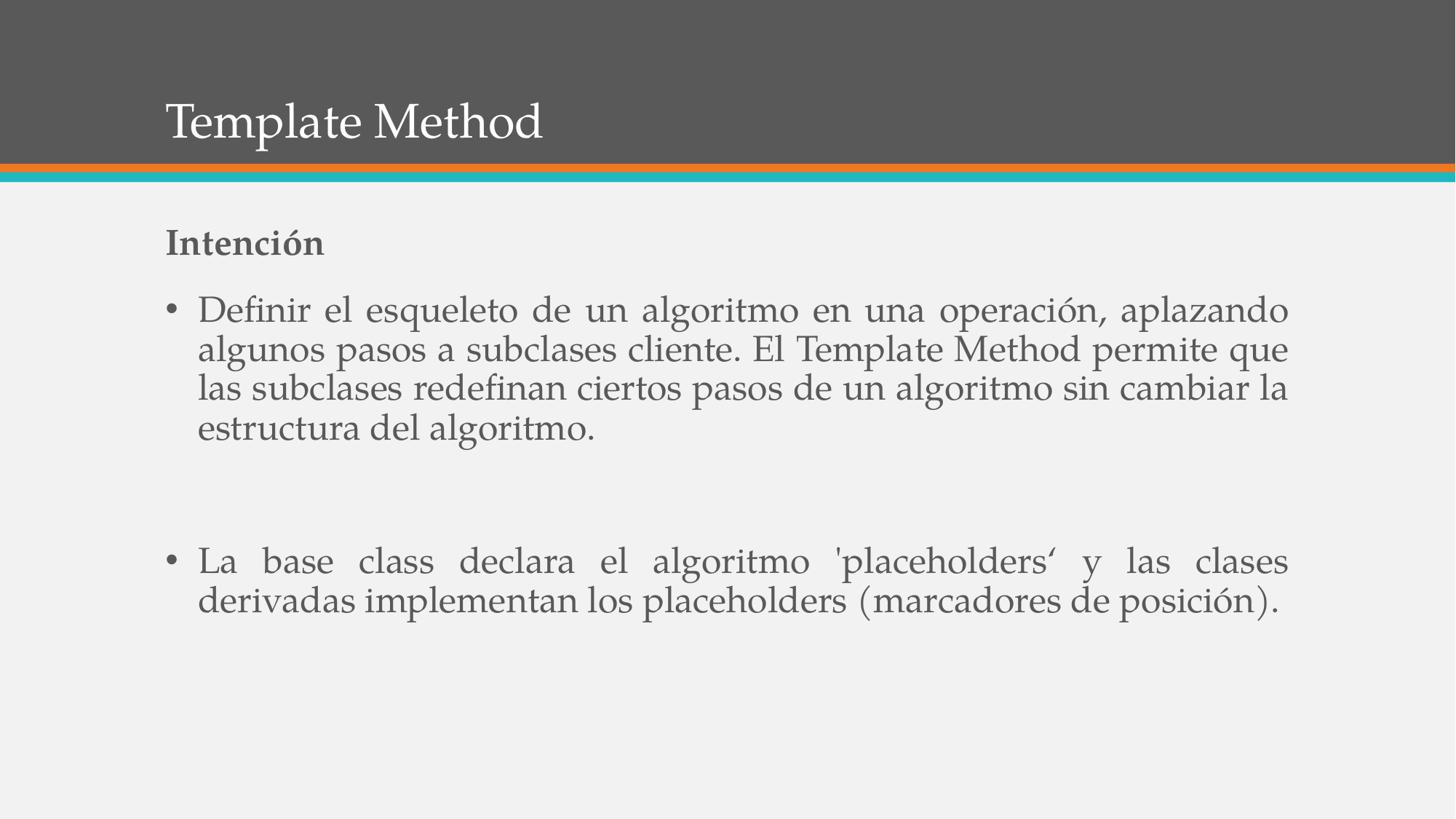

# Template Method
Intención
Definir el esqueleto de un algoritmo en una operación, aplazando algunos pasos a subclases cliente. El Template Method permite que las subclases redefinan ciertos pasos de un algoritmo sin cambiar la estructura del algoritmo.

La base class declara el algoritmo 'placeholders‘ y las clases derivadas implementan los placeholders (marcadores de posición).